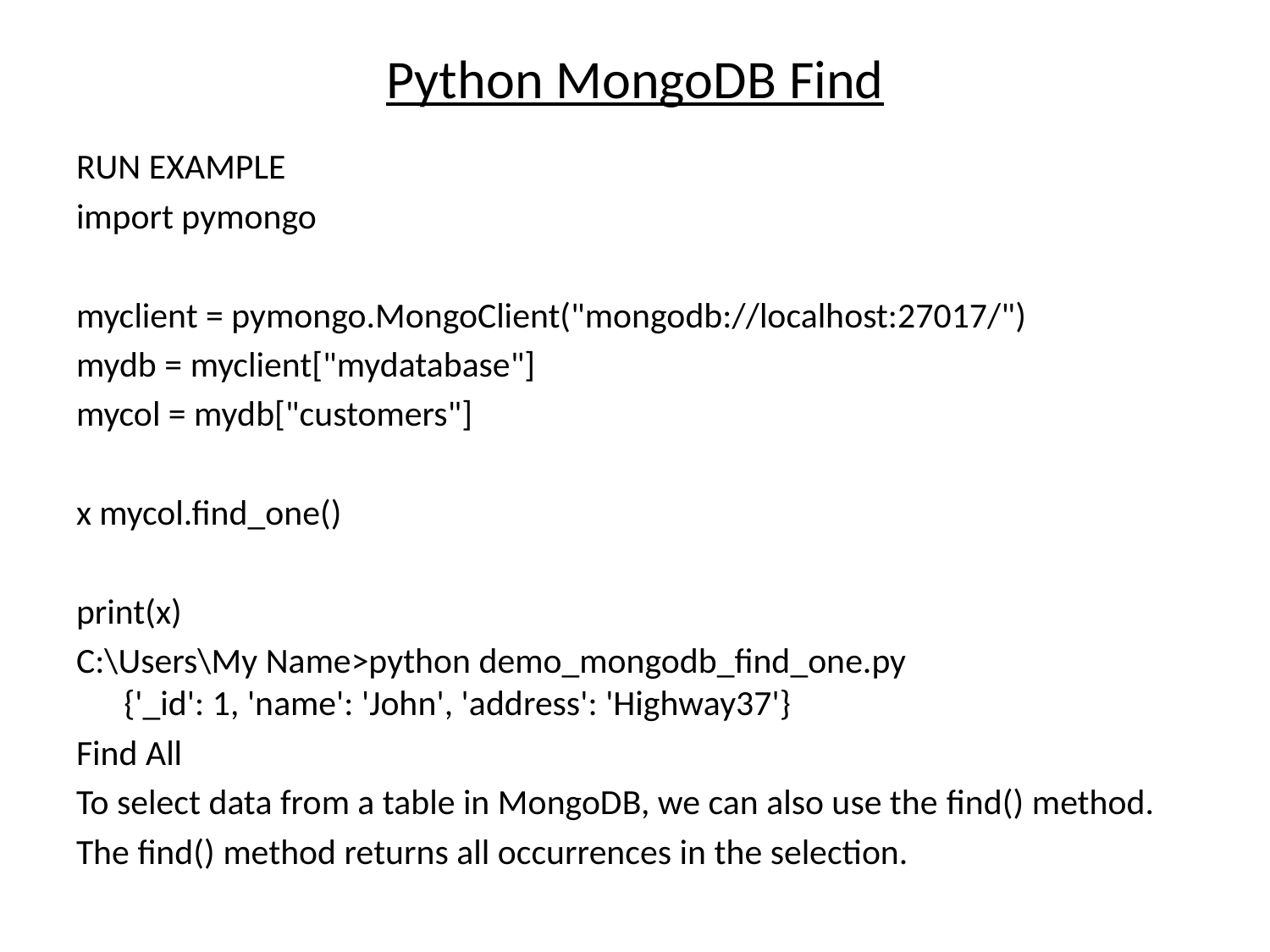

# Python MongoDB Find
RUN EXAMPLE
import pymongo

myclient = pymongo.MongoClient("mongodb://localhost:27017/")
mydb = myclient["mydatabase"]
mycol = mydb["customers"]

x mycol.find_one()

print(x)
C:\Users\My Name>python demo_mongodb_find_one.py
{'_id': 1, 'name': 'John', 'address': 'Highway37'}
Find All
To select data from a table in MongoDB, we can also use the find() method.
The find() method returns all occurrences in the selection.